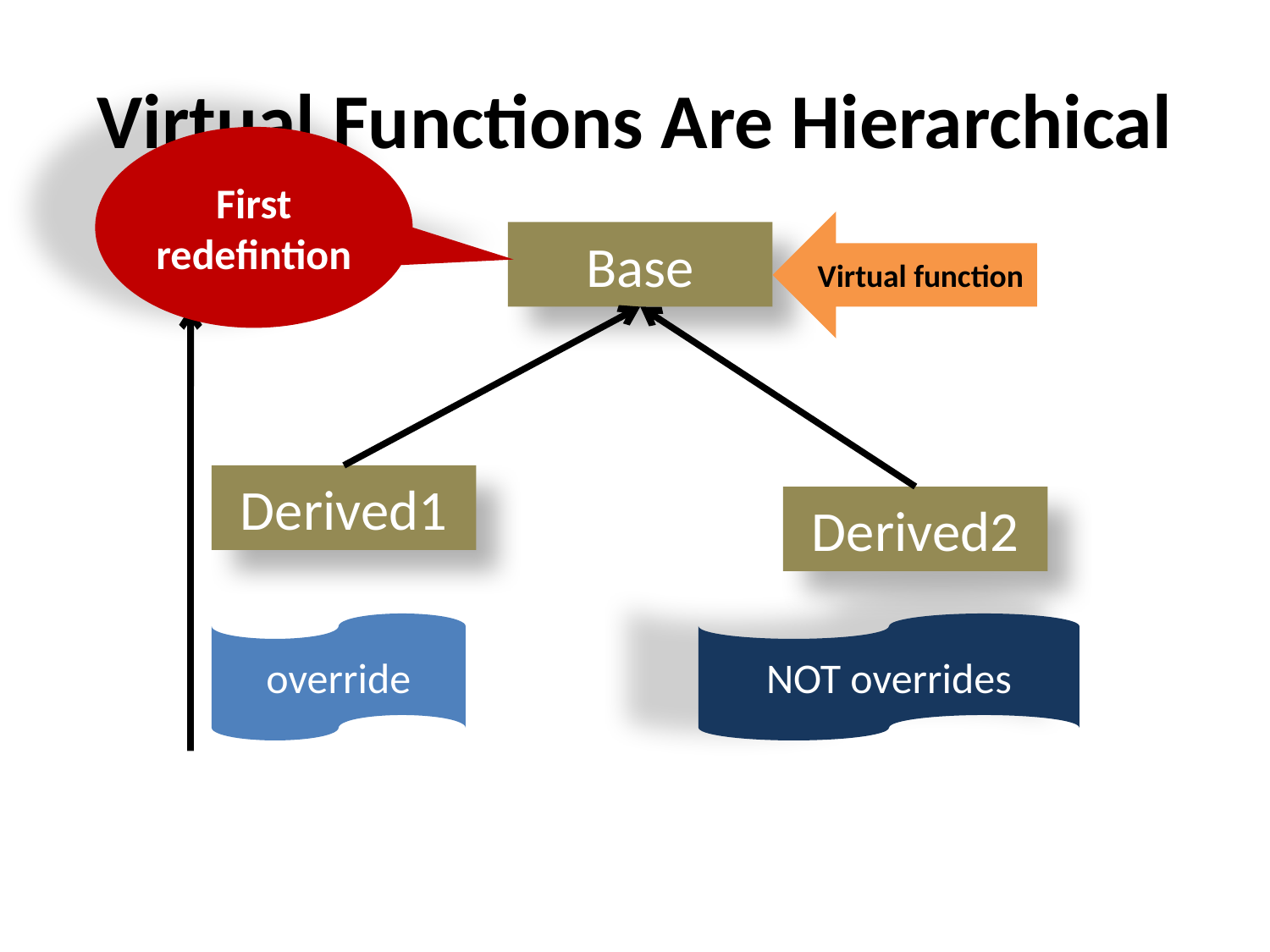

# Virtual Functions Are Hierarchical
First redefintion
Virtual function
Base
Derived1
Derived2
override
NOT overrides